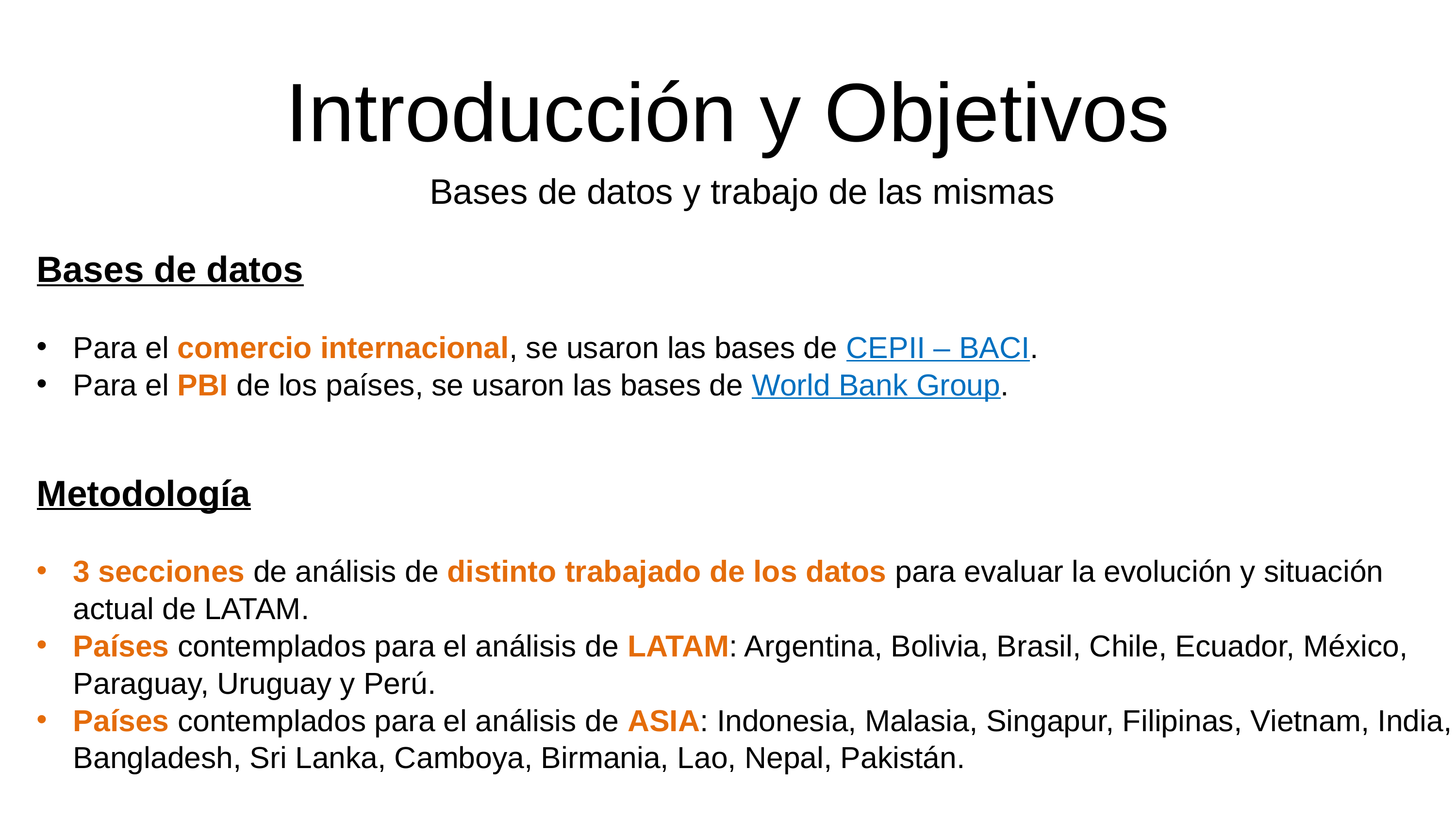

Introducción y Objetivos
Bases de datos y trabajo de las mismas
Bases de datos

Para el comercio internacional, se usaron las bases de CEPII – BACI.
Para el PBI de los países, se usaron las bases de World Bank Group.

Metodología

3 secciones de análisis de distinto trabajado de los datos para evaluar la evolución y situación actual de LATAM.
Países contemplados para el análisis de LATAM: Argentina, Bolivia, Brasil, Chile, Ecuador, México, Paraguay, Uruguay y Perú.
Países contemplados para el análisis de ASIA: Indonesia, Malasia, Singapur, Filipinas, Vietnam, India, Bangladesh, Sri Lanka, Camboya, Birmania, Lao, Nepal, Pakistán.